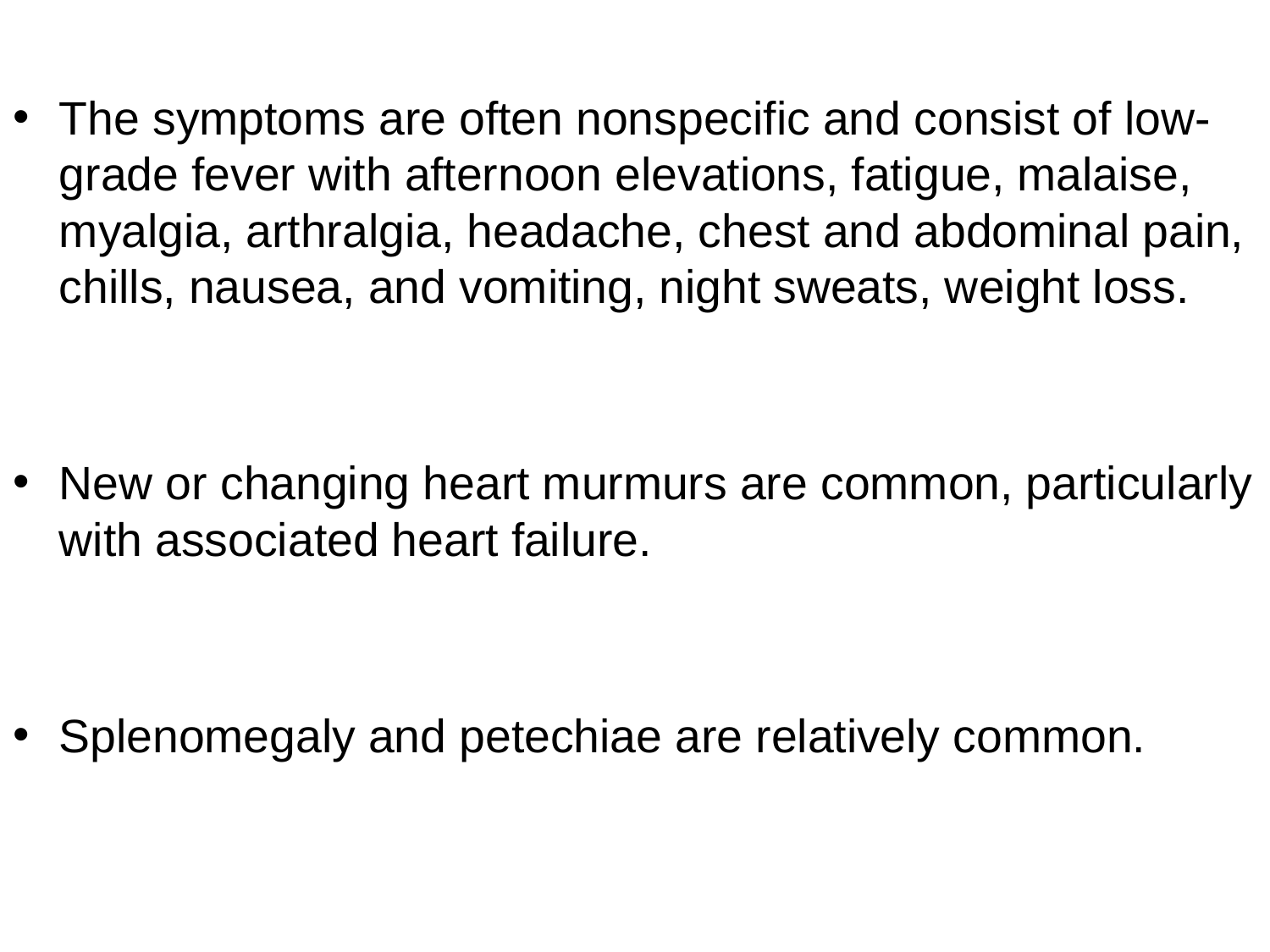

The symptoms are often nonspecific and consist of low-grade fever with afternoon elevations, fatigue, malaise, myalgia, arthralgia, headache, chest and abdominal pain, chills, nausea, and vomiting, night sweats, weight loss.

New or changing heart murmurs are common, particularly with associated heart failure.

Splenomegaly and petechiae are relatively common.